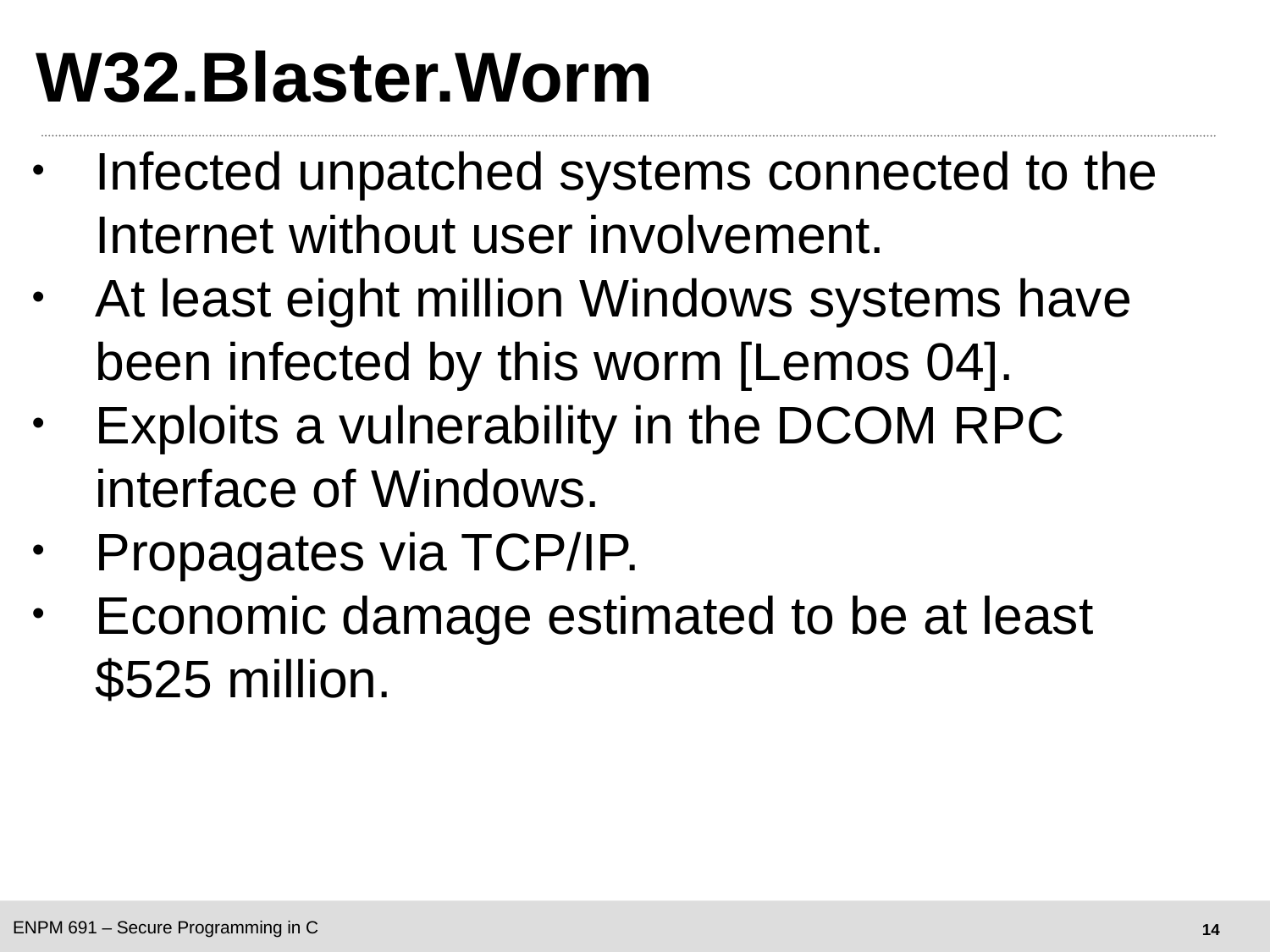

# W32.Blaster.Worm
Infected unpatched systems connected to the Internet without user involvement.
At least eight million Windows systems have been infected by this worm [Lemos 04].
Exploits a vulnerability in the DCOM RPC interface of Windows.
Propagates via TCP/IP.
Economic damage estimated to be at least $525 million.